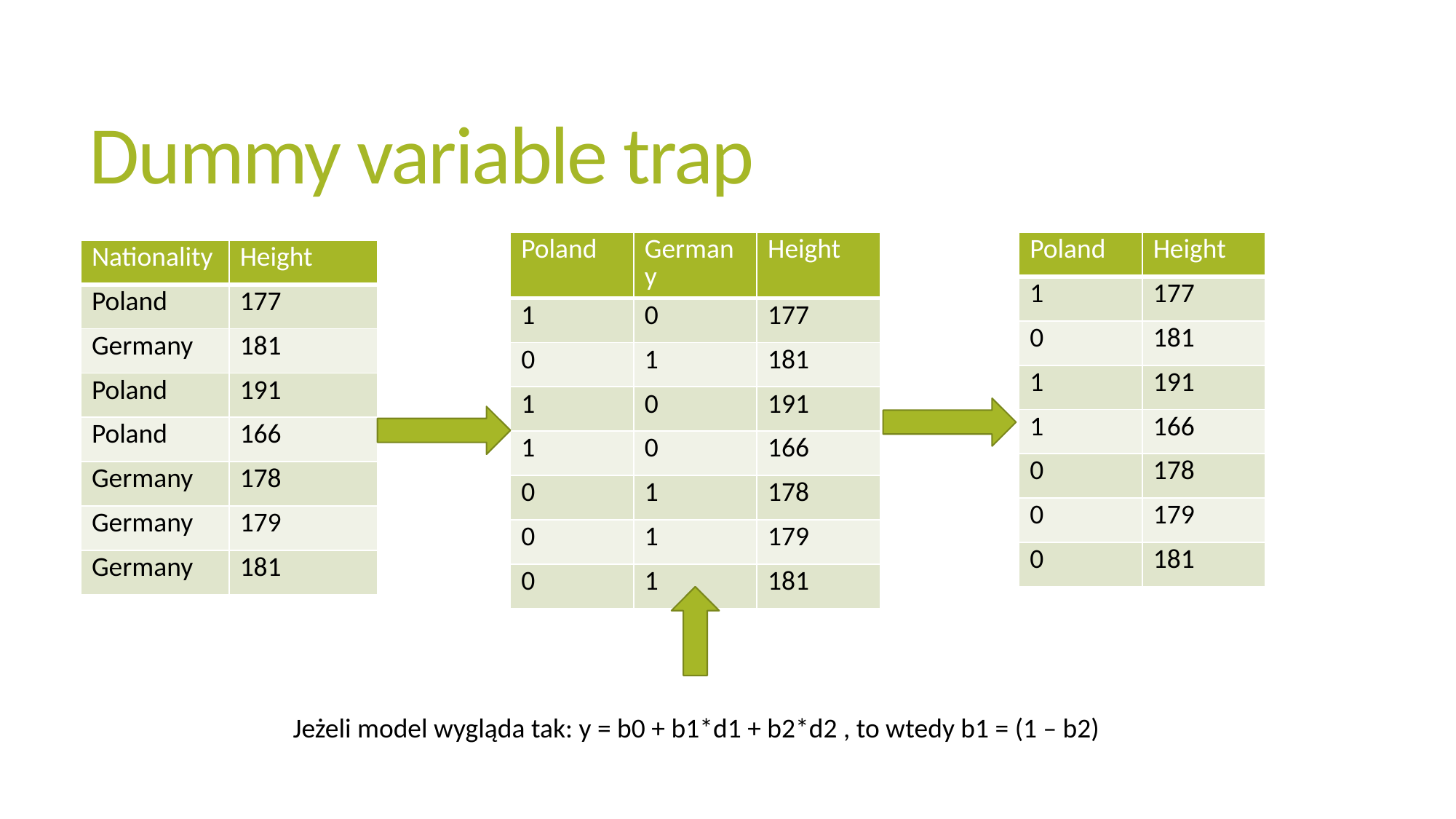

# Dummy variable trap
| Poland | Germany | Height |
| --- | --- | --- |
| 1 | 0 | 177 |
| 0 | 1 | 181 |
| 1 | 0 | 191 |
| 1 | 0 | 166 |
| 0 | 1 | 178 |
| 0 | 1 | 179 |
| 0 | 1 | 181 |
| Poland | Height |
| --- | --- |
| 1 | 177 |
| 0 | 181 |
| 1 | 191 |
| 1 | 166 |
| 0 | 178 |
| 0 | 179 |
| 0 | 181 |
| Nationality | Height |
| --- | --- |
| Poland | 177 |
| Germany | 181 |
| Poland | 191 |
| Poland | 166 |
| Germany | 178 |
| Germany | 179 |
| Germany | 181 |

Jeżeli model wygląda tak: y = b0 + b1*d1 + b2*d2 , to wtedy b1 = (1 – b2)